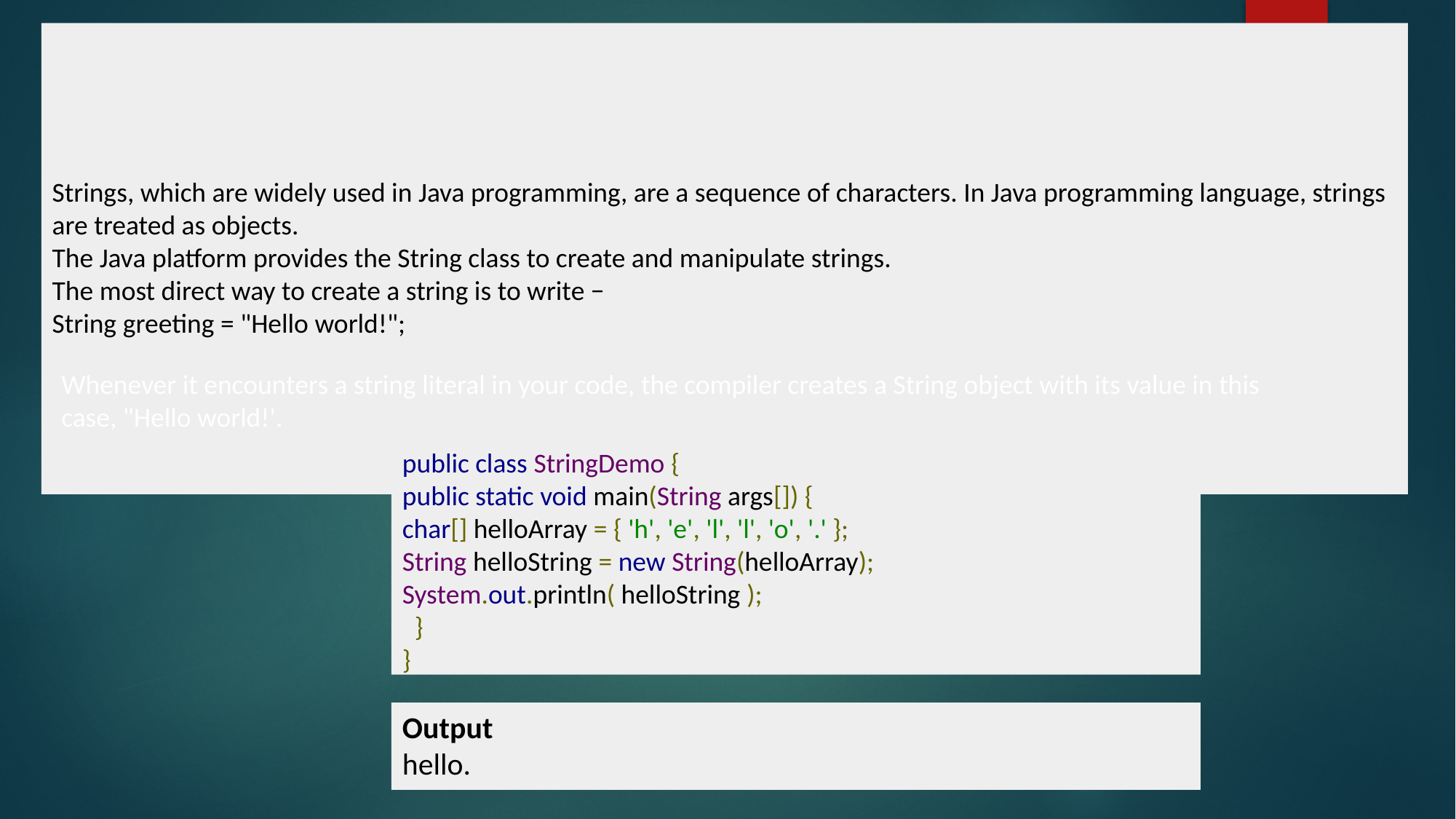

# String Handling
Strings, which are widely used in Java programming, are a sequence of characters. In Java programming language, strings are treated as objects.
The Java platform provides the String class to create and manipulate strings.
The most direct way to create a string is to write −
String greeting = "Hello world!";
Whenever it encounters a string literal in your code, the compiler creates a String object with its value in this case, "Hello world!'.
public class StringDemo {
public static void main(String args[]) {
char[] helloArray = { 'h', 'e', 'l', 'l', 'o', '.' };
String helloString = new String(helloArray);
System.out.println( helloString );
  }
}
Output
hello.